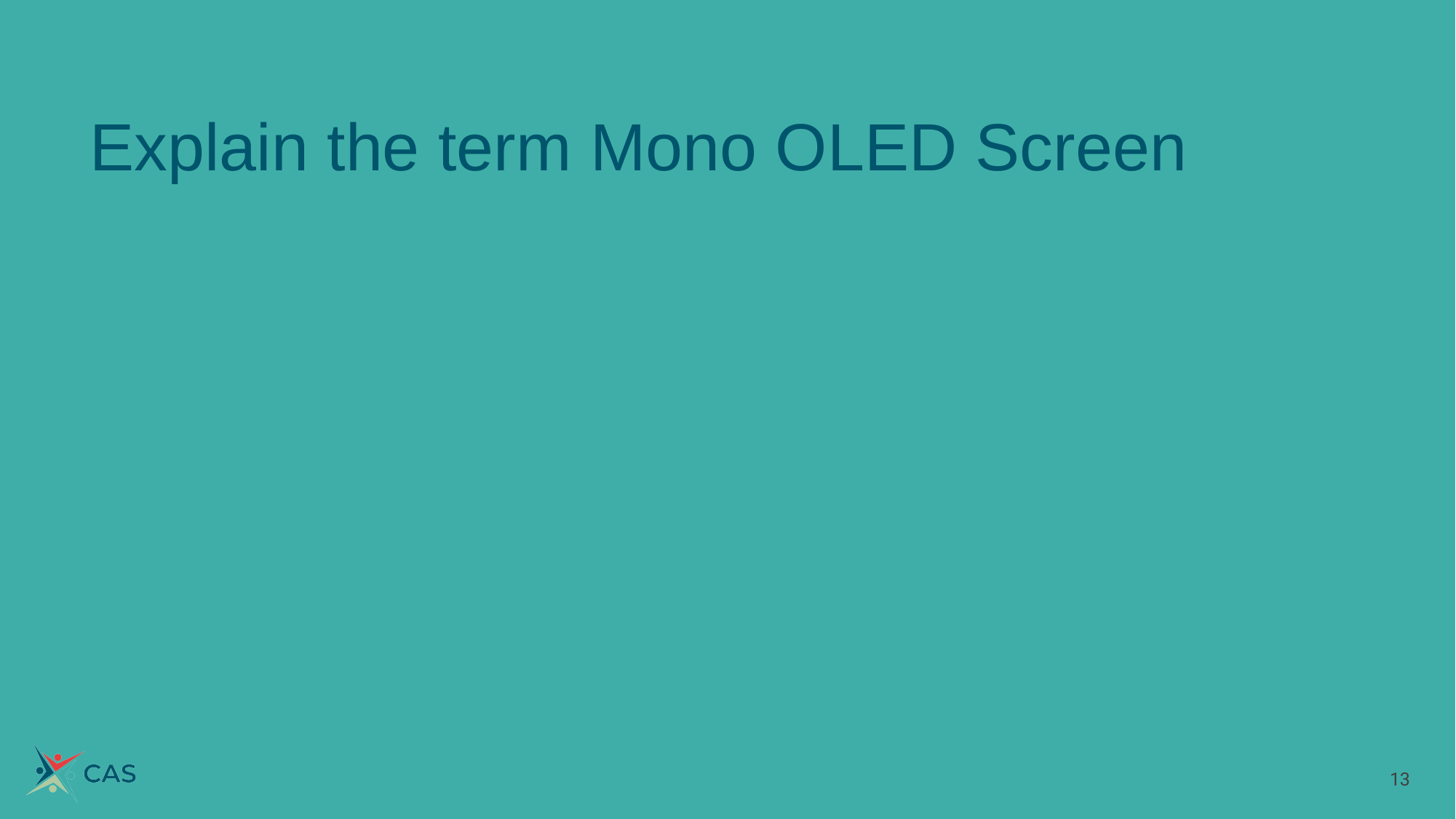

# Explain the term Mono OLED Screen
13